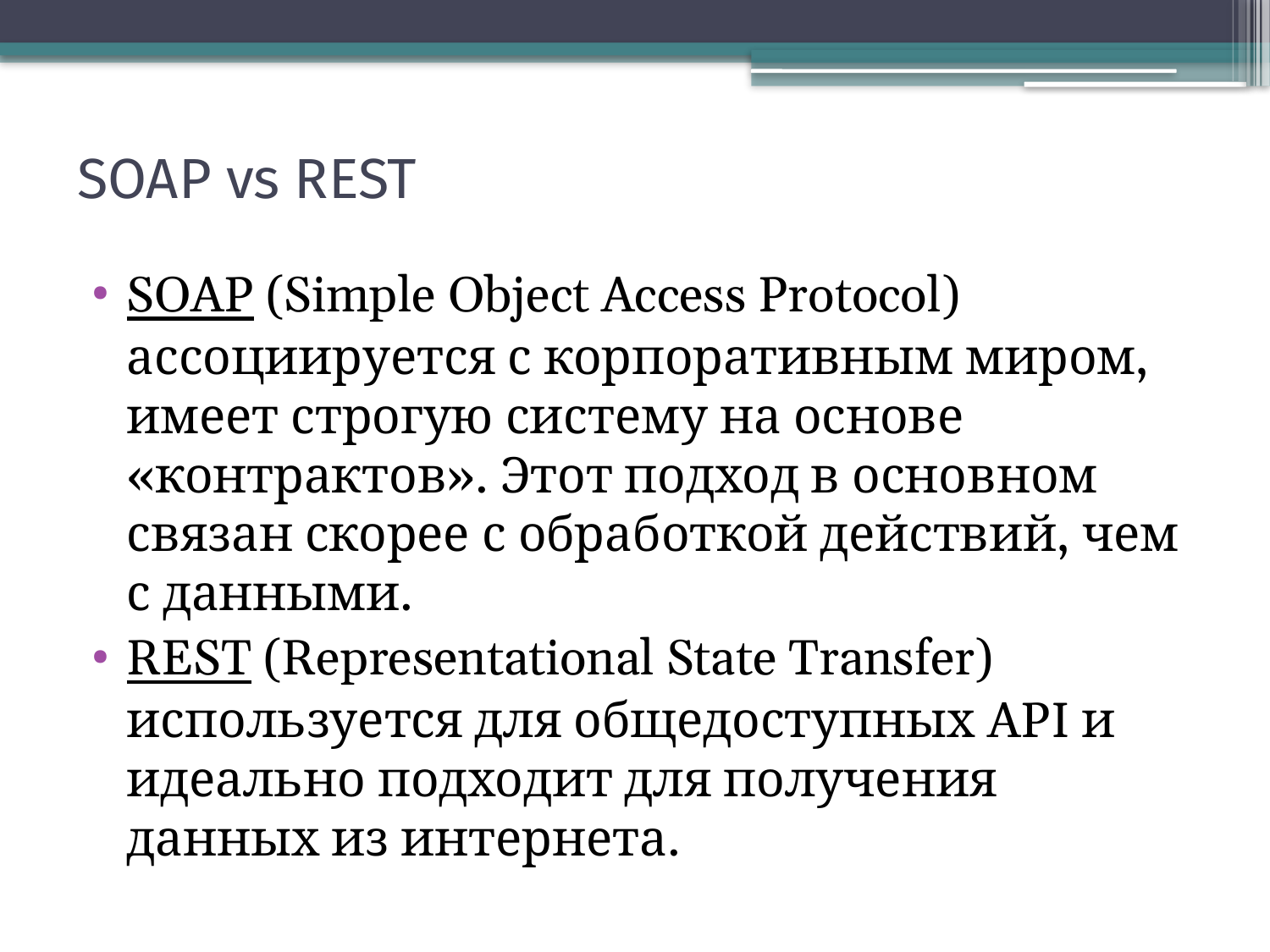

# SOAP vs REST
SOAP (Simple Object Access Protocol) ассоциируется с корпоративным миром, имеет строгую систему на основе «контрактов». Этот подход в основном связан скорее с обработкой действий, чем с данными.
REST (Representational State Transfer) используется для общедоступных API и идеально подходит для получения данных из интернета.